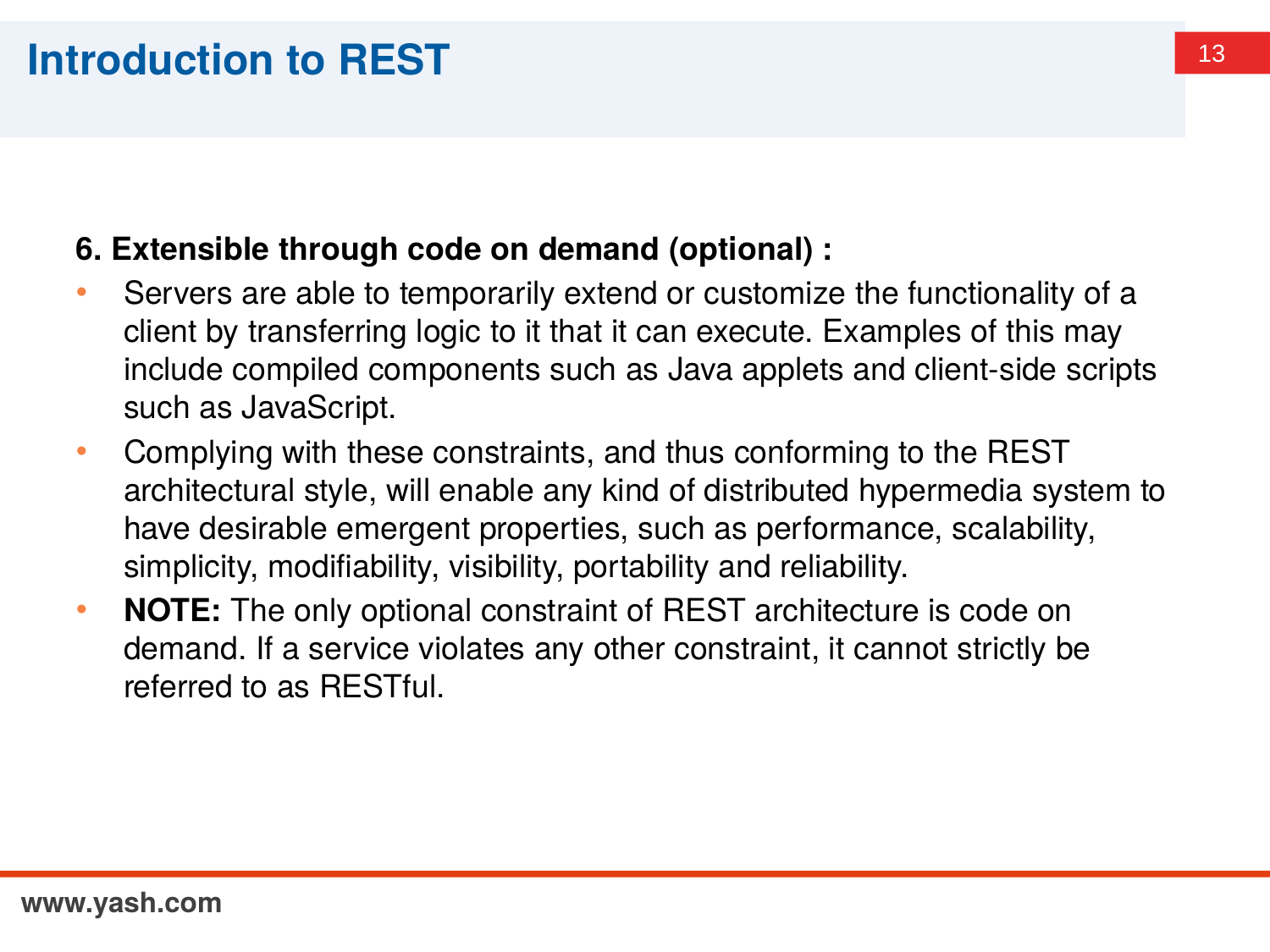

# Introduction to REST
6. Extensible through code on demand (optional) :
Servers are able to temporarily extend or customize the functionality of a client by transferring logic to it that it can execute. Examples of this may include compiled components such as Java applets and client-side scripts such as JavaScript.
Complying with these constraints, and thus conforming to the REST architectural style, will enable any kind of distributed hypermedia system to have desirable emergent properties, such as performance, scalability, simplicity, modifiability, visibility, portability and reliability.
NOTE: The only optional constraint of REST architecture is code on demand. If a service violates any other constraint, it cannot strictly be referred to as RESTful.